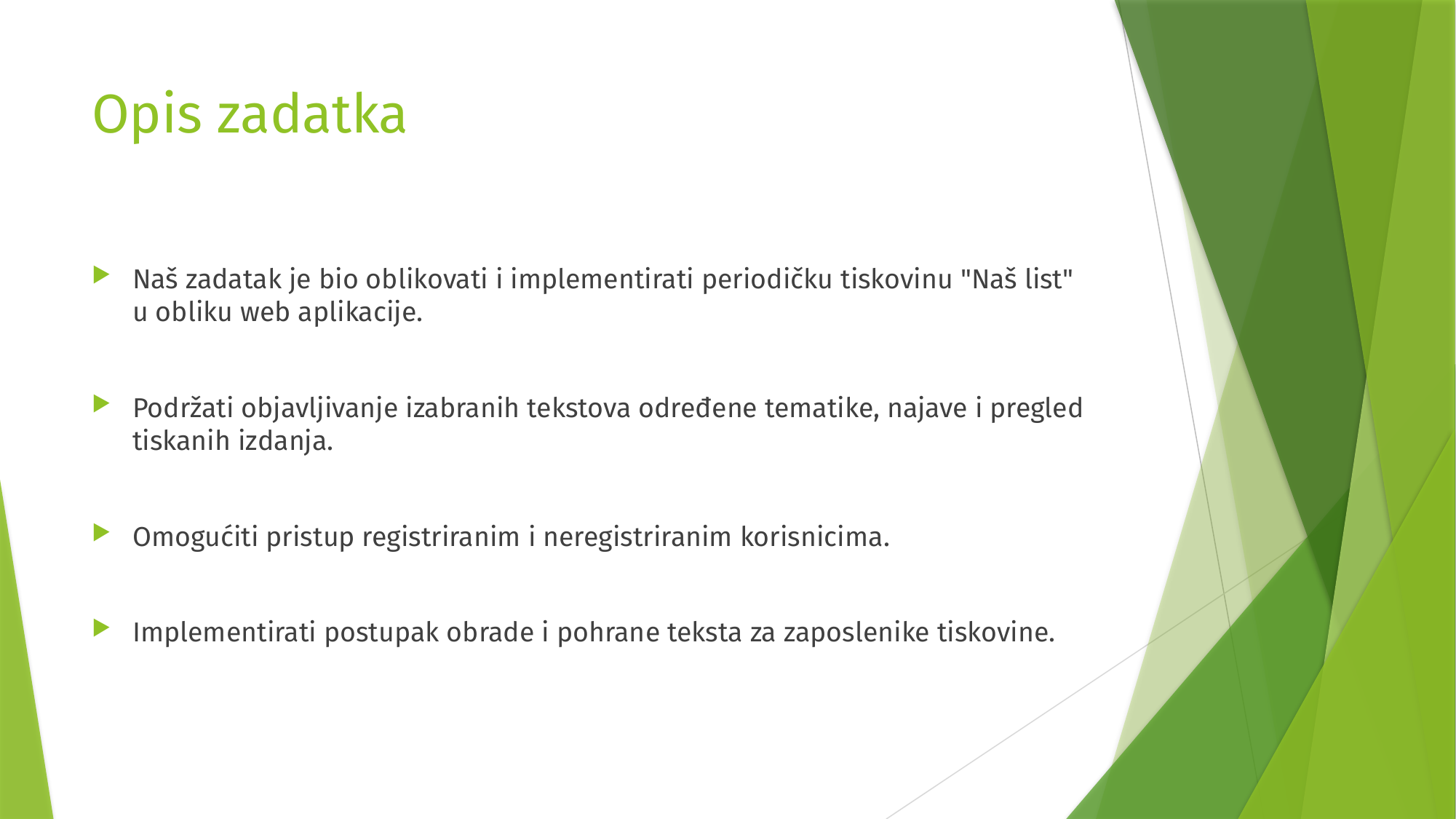

# Opis zadatka
Naš zadatak je bio oblikovati i implementirati periodičku tiskovinu "Naš list" u obliku web aplikacije.

Podržati objavljivanje izabranih tekstova određene tematike, najave i pregled tiskanih izdanja.

Omogućiti pristup registriranim i neregistriranim korisnicima.

Implementirati postupak obrade i pohrane teksta za zaposlenike tiskovine.